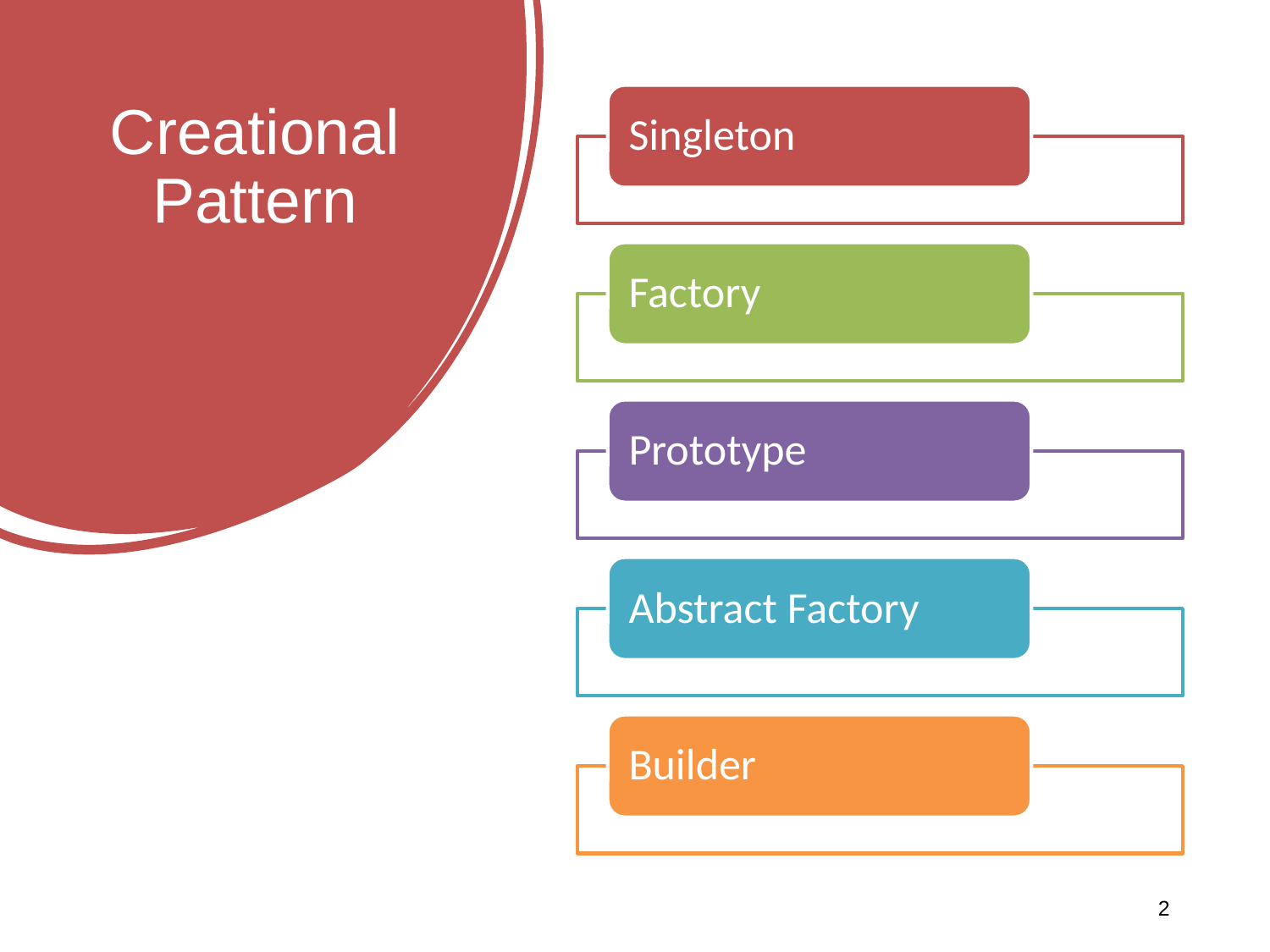

Singleton

Factory

Prototype

Abstract Factory

Builder

# Creational Pattern
2